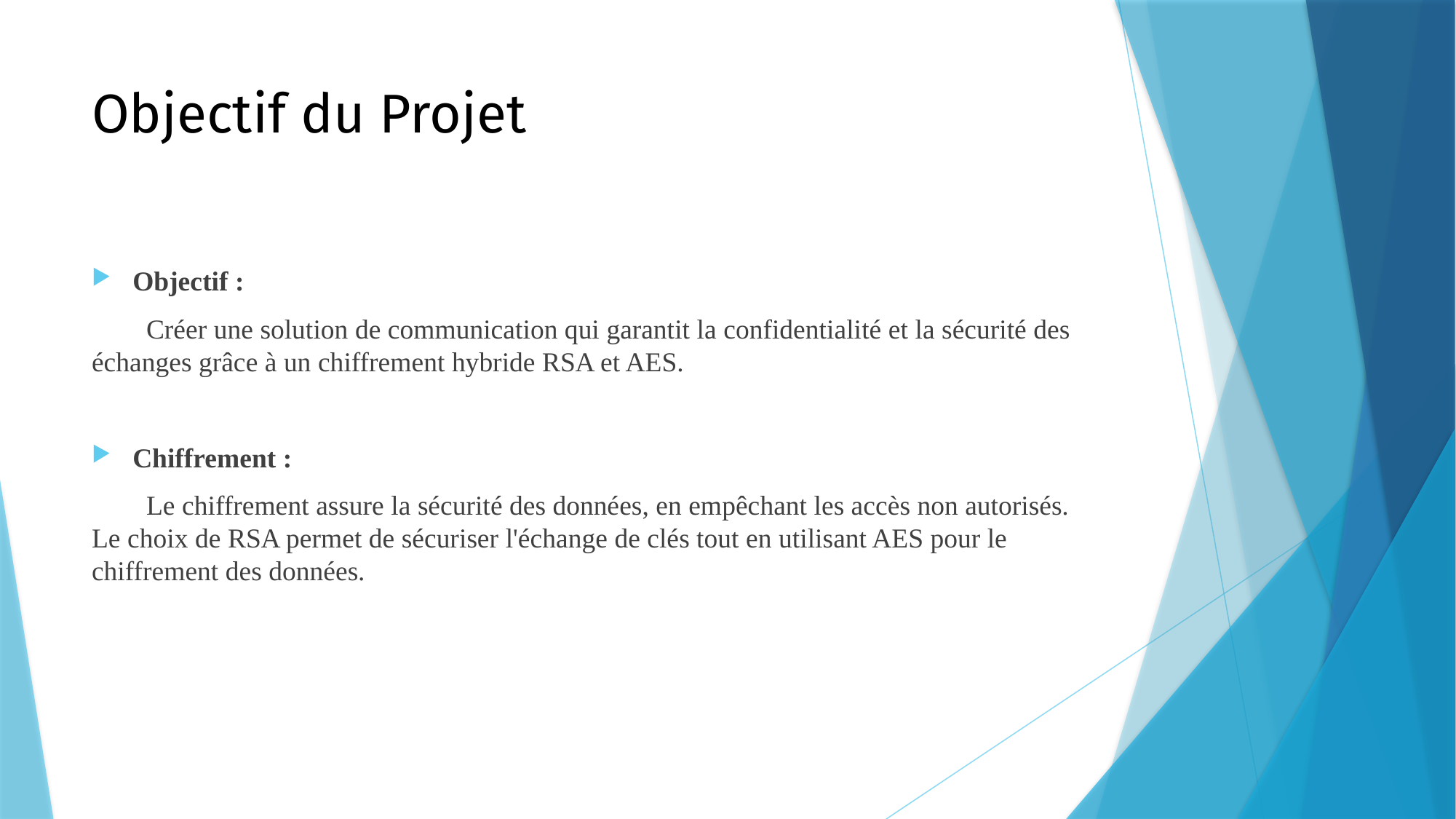

# Objectif du Projet
Objectif :
  Créer une solution de communication qui garantit la confidentialité et la sécurité des échanges grâce à un chiffrement hybride RSA et AES.

Chiffrement :
  Le chiffrement assure la sécurité des données, en empêchant les accès non autorisés. Le choix de RSA permet de sécuriser l'échange de clés tout en utilisant AES pour le chiffrement des données.